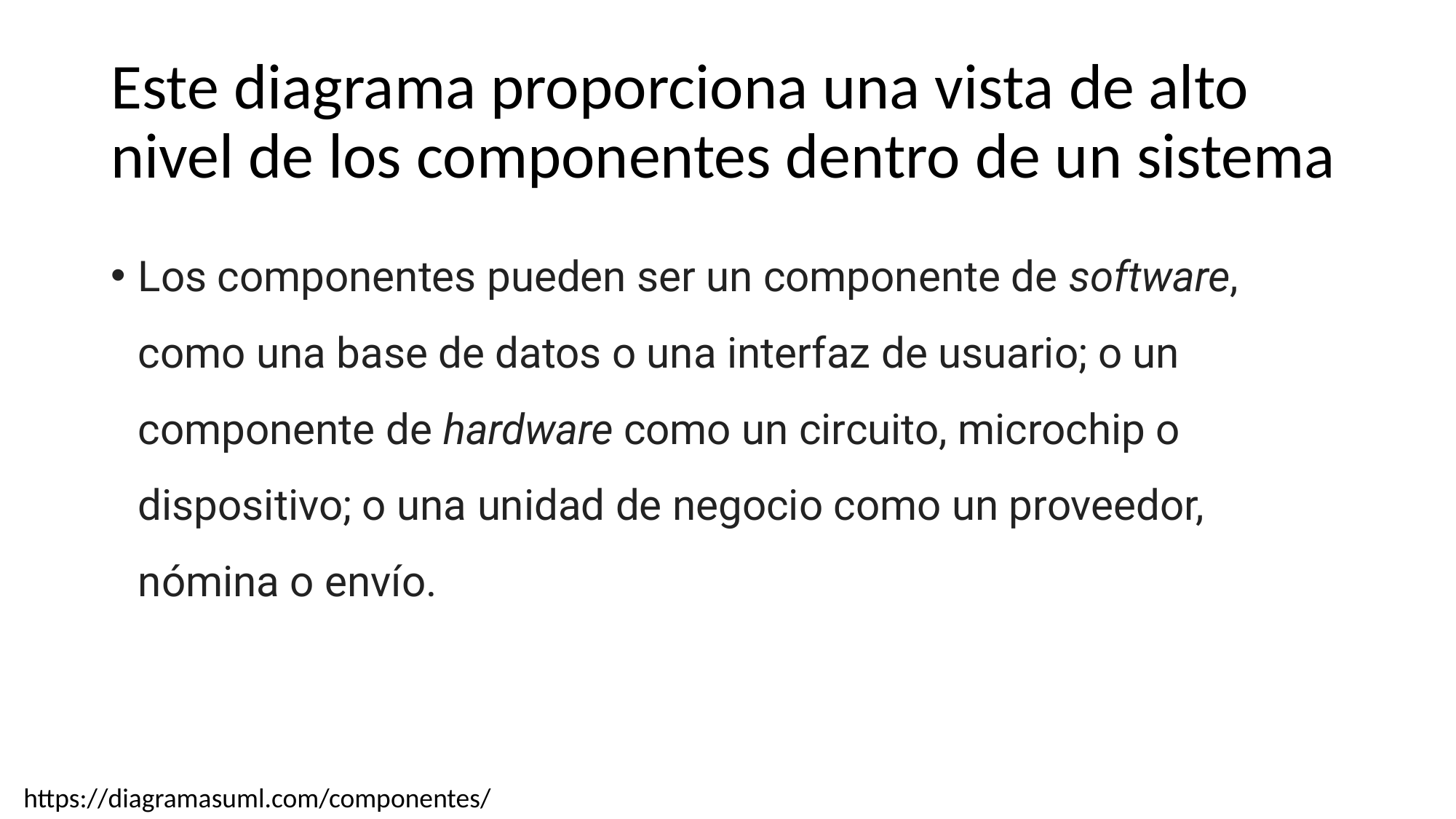

# Este diagrama proporciona una vista de alto nivel de los componentes dentro de un sistema
Los componentes pueden ser un componente de software, como una base de datos o una interfaz de usuario; o un componente de hardware como un circuito, microchip o dispositivo; o una unidad de negocio como un proveedor, nómina o envío.